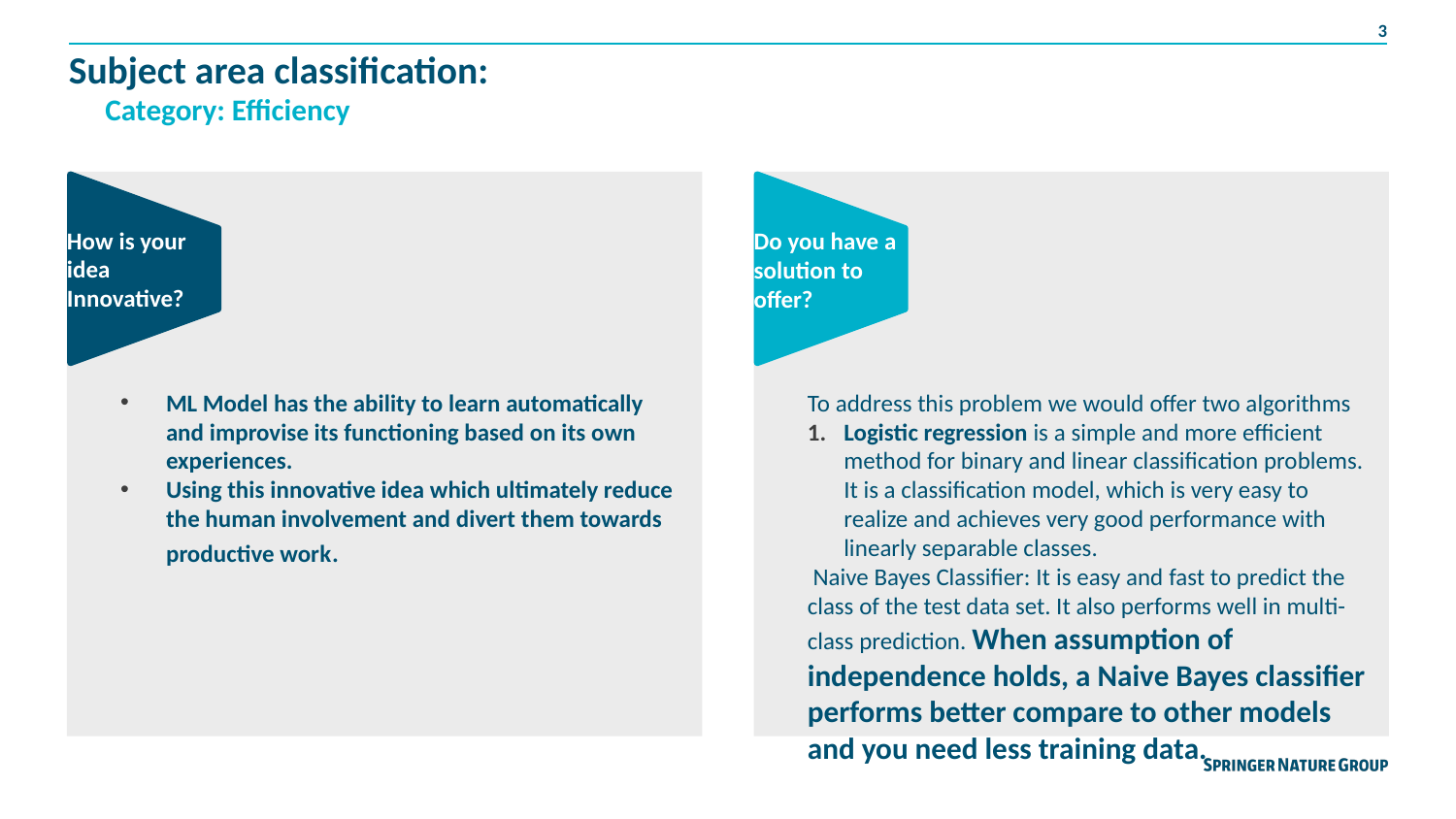

# Subject area classification:
Category: Efficiency

How is your idea Innovative?
Do you have a solution to offer?
ML Model has the ability to learn automatically and improvise its functioning based on its own experiences.
Using this innovative idea which ultimately reduce the human involvement and divert them towards productive work.
To address this problem we would offer two algorithms
Logistic regression is a simple and more efficient method for binary and linear classification problems.  It is a classification model, which is very easy to realize and achieves very good performance with linearly separable classes.
 Naive Bayes Classifier: It is easy and fast to predict the class of the test data set. It also performs well in multi-class prediction. When assumption of independence holds, a Naive Bayes classifier performs better compare to other models and you need less training data.